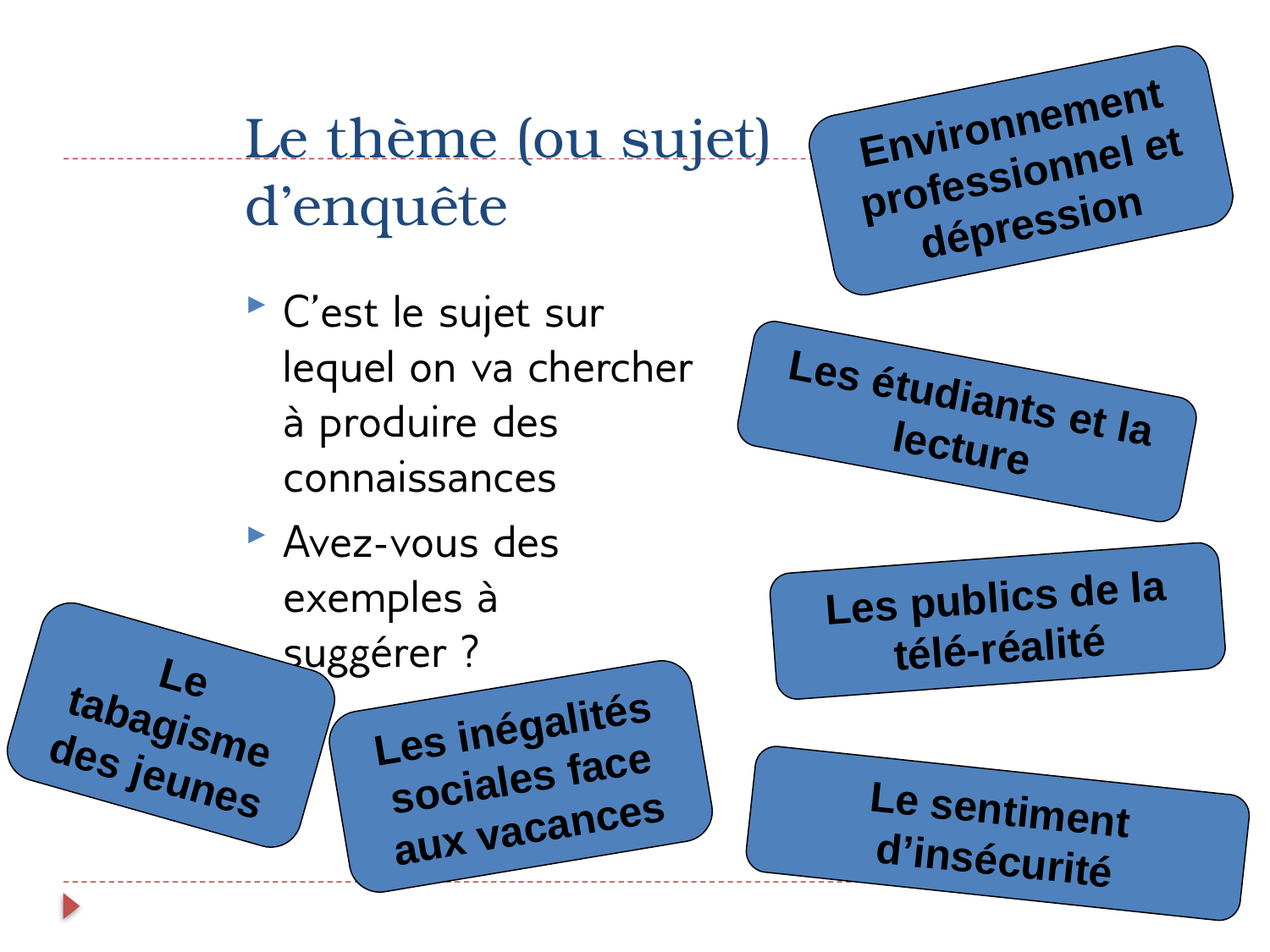

# Le thème (ou sujet) d’enquête
Environnement professionnel et dépression
C’est le sujet sur lequel on va chercher à produire des connaissances
Avez-vous des exemples à suggérer ?
Les étudiants et la lecture
Les publics de la télé-réalité
Le tabagisme des jeunes
Les inégalités sociales face aux vacances
Le sentiment d’insécurité